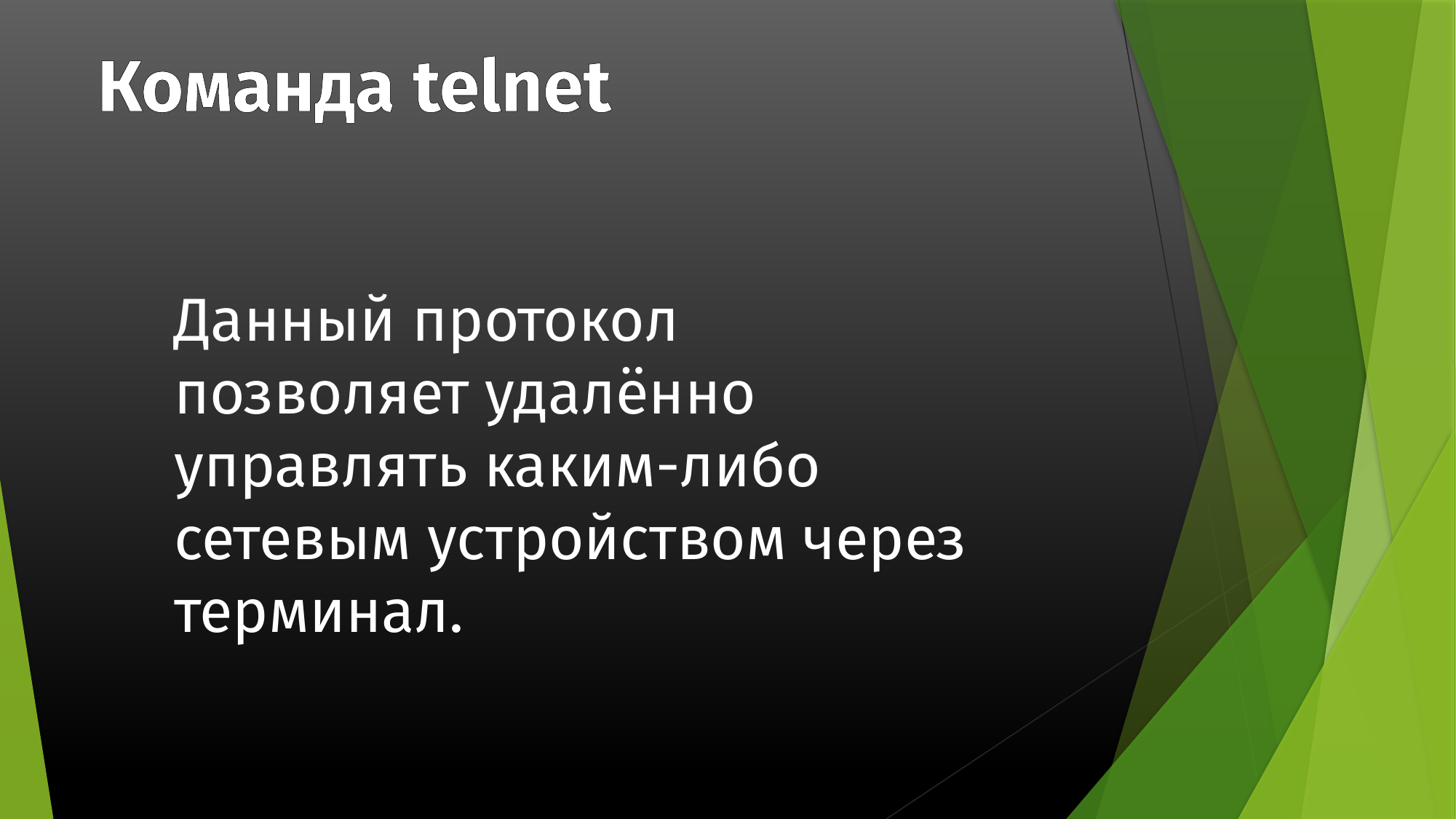

Команда telnet
Данный протокол позволяет удалённо управлять каким-либо сетевым устройством через терминал.